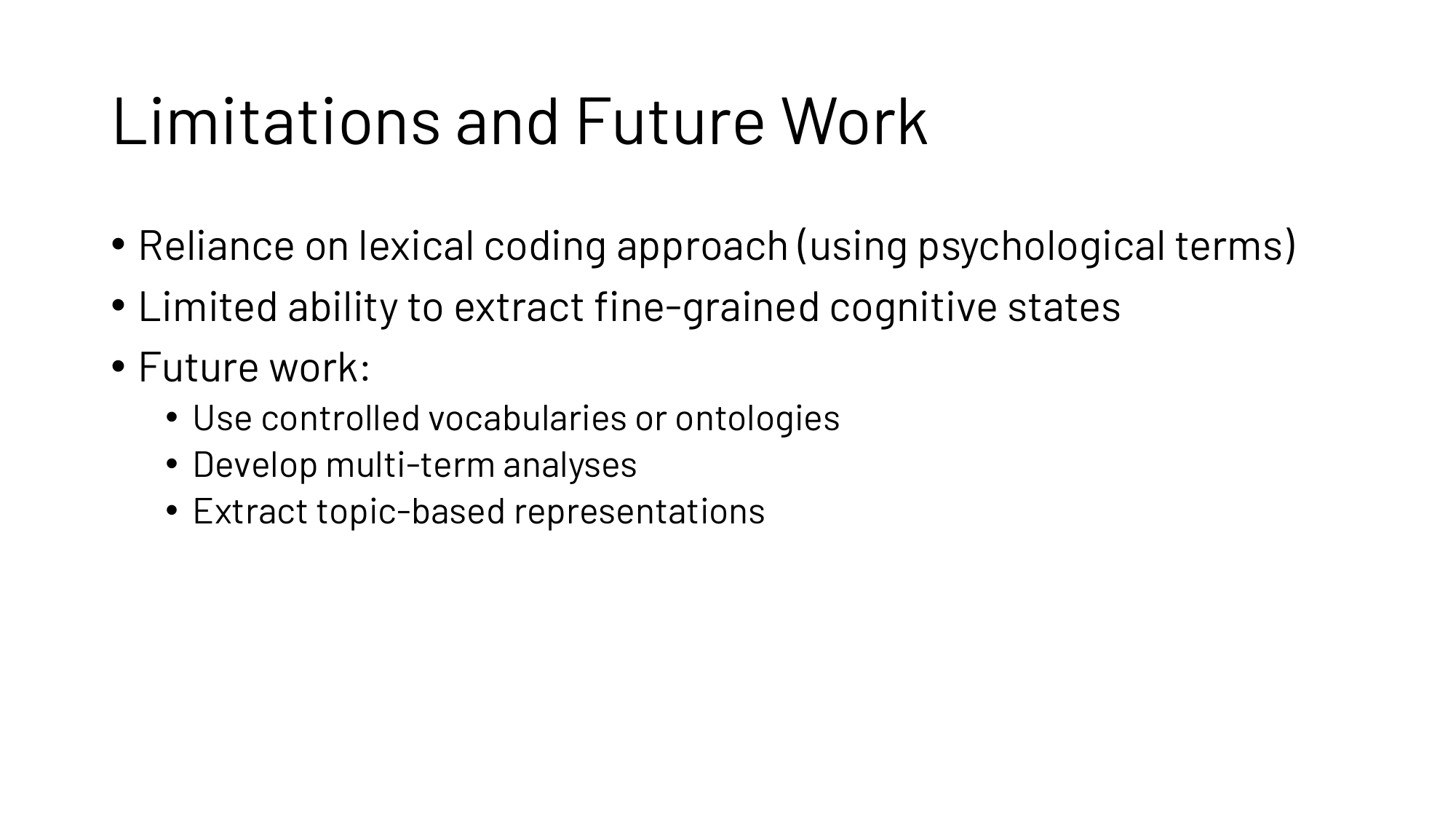

# Limitations and Future Work
Reliance on lexical coding approach (using psychological terms)
Limited ability to extract fine-grained cognitive states
Future work:
Use controlled vocabularies or ontologies
Develop multi-term analyses
Extract topic-based representations